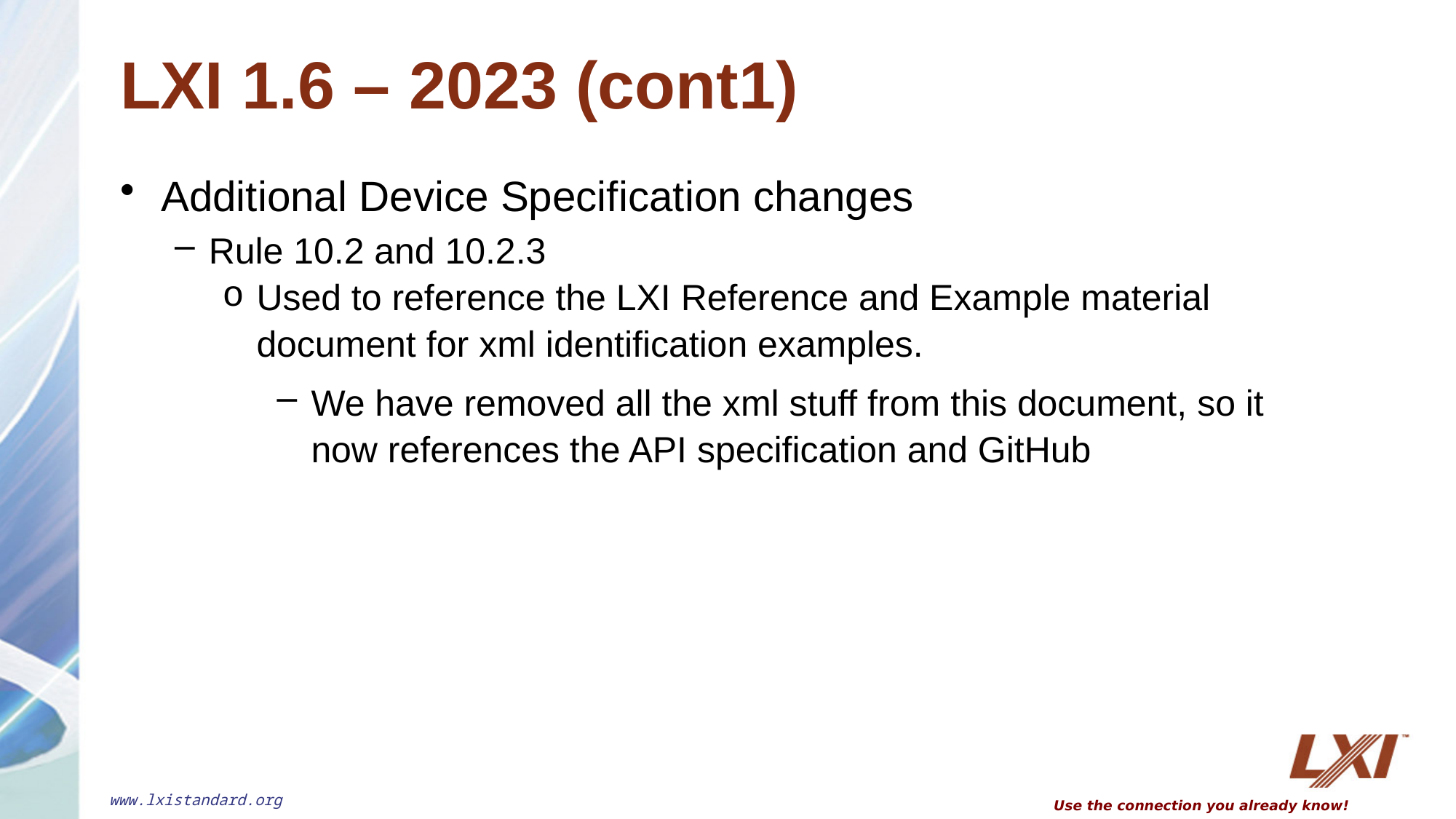

# LXI 1.6 – 2023 (cont1)
Additional Device Specification changes
Rule 10.2 and 10.2.3
Used to reference the LXI Reference and Example material document for xml identification examples.
We have removed all the xml stuff from this document, so it now references the API specification and GitHub